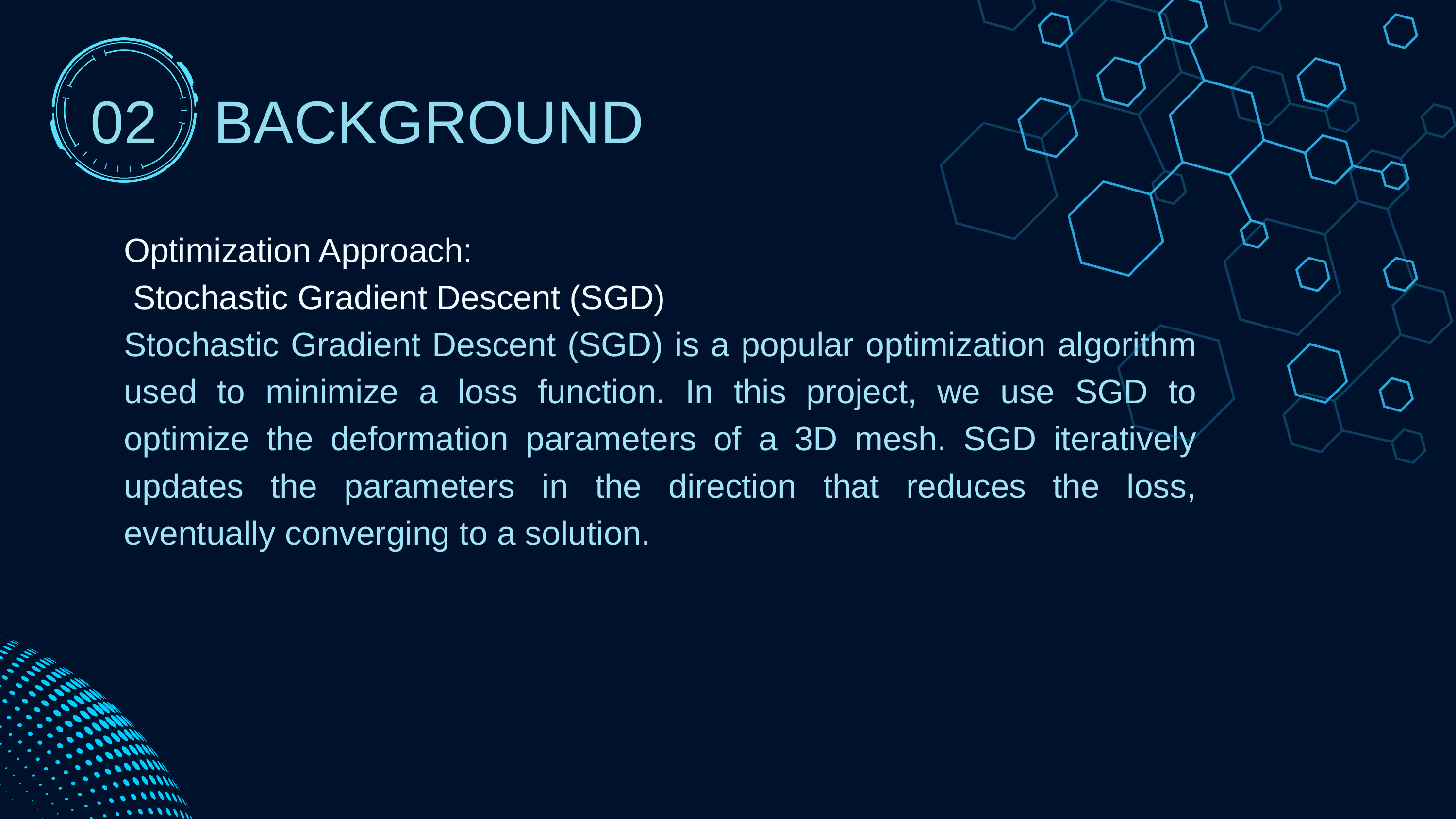

02
BACKGROUND
Optimization Approach:
 Stochastic Gradient Descent (SGD)
Stochastic Gradient Descent (SGD) is a popular optimization algorithm used to minimize a loss function. In this project, we use SGD to optimize the deformation parameters of a 3D mesh. SGD iteratively updates the parameters in the direction that reduces the loss, eventually converging to a solution.